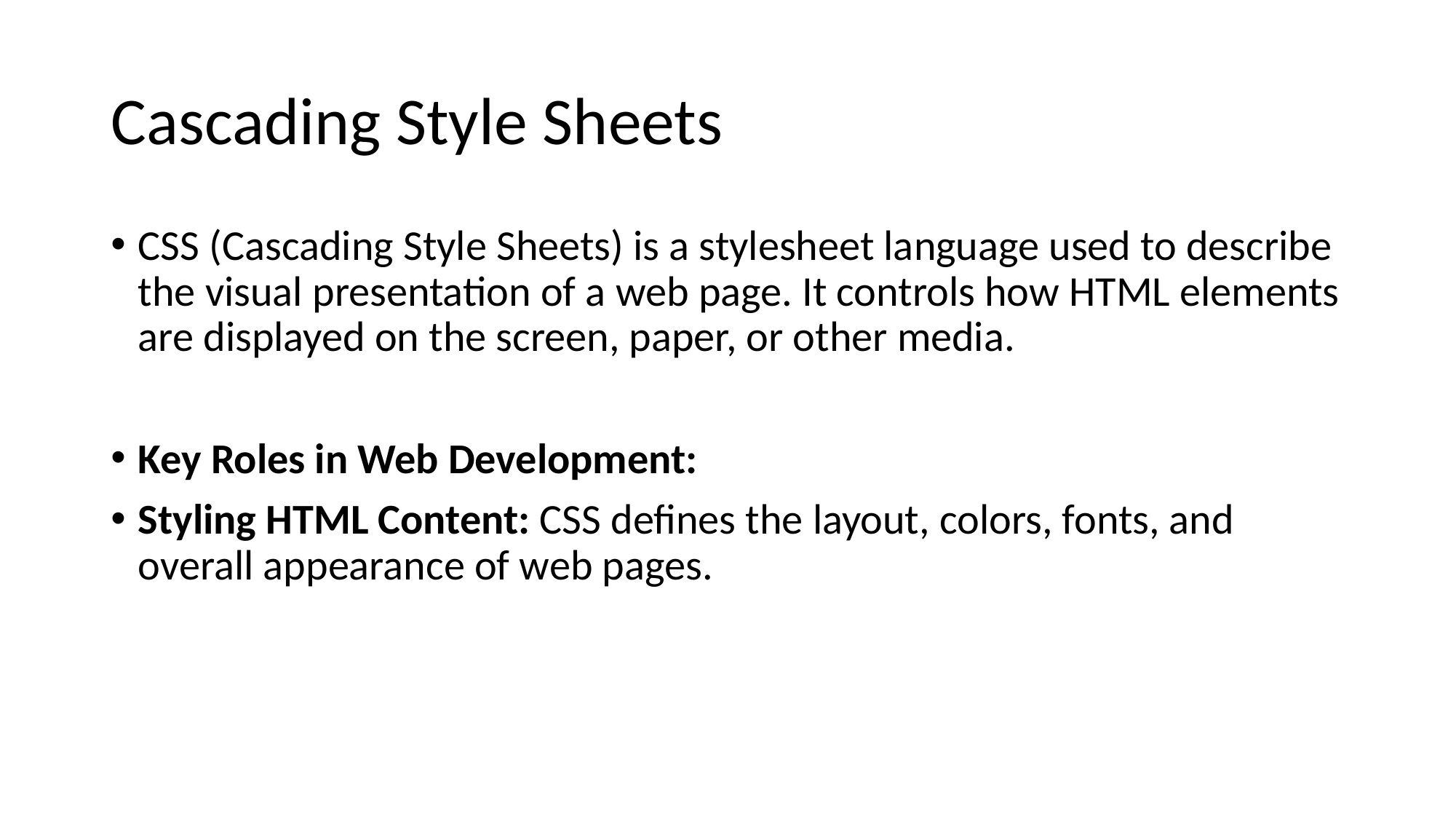

# Cascading Style Sheets
CSS (Cascading Style Sheets) is a stylesheet language used to describe the visual presentation of a web page. It controls how HTML elements are displayed on the screen, paper, or other media.

Key Roles in Web Development:
Styling HTML Content: CSS defines the layout, colors, fonts, and overall appearance of web pages.